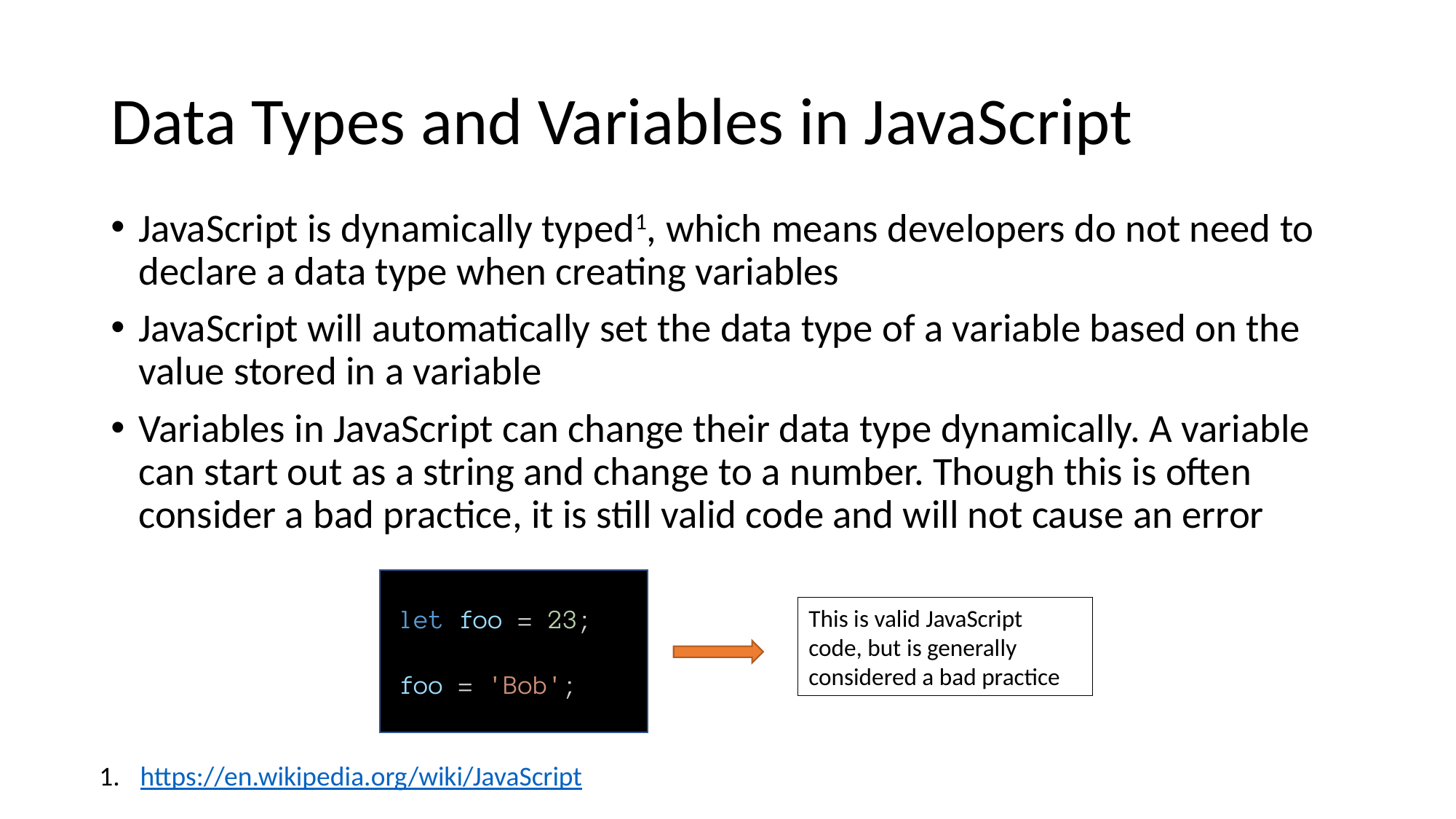

# Data Types and Variables in JavaScript
JavaScript is dynamically typed1, which means developers do not need to declare a data type when creating variables
JavaScript will automatically set the data type of a variable based on the value stored in a variable
Variables in JavaScript can change their data type dynamically. A variable can start out as a string and change to a number. Though this is often consider a bad practice, it is still valid code and will not cause an error

let foo = 23;
foo = 'Bob';
This is valid JavaScript code, but is generally considered a bad practice

https://en.wikipedia.org/wiki/JavaScript